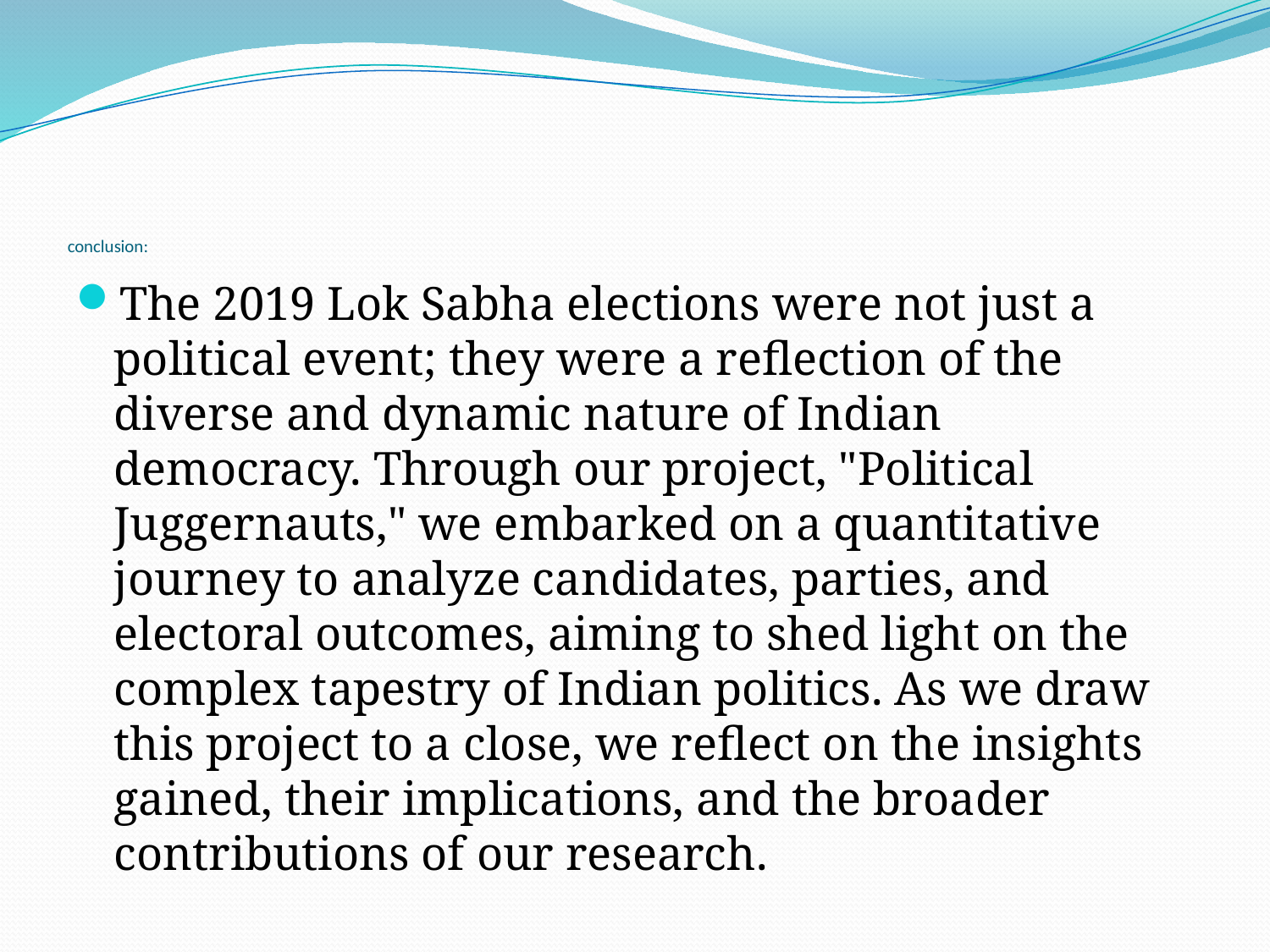

# conclusion:
The 2019 Lok Sabha elections were not just a political event; they were a reflection of the diverse and dynamic nature of Indian democracy. Through our project, "Political Juggernauts," we embarked on a quantitative journey to analyze candidates, parties, and electoral outcomes, aiming to shed light on the complex tapestry of Indian politics. As we draw this project to a close, we reflect on the insights gained, their implications, and the broader contributions of our research.